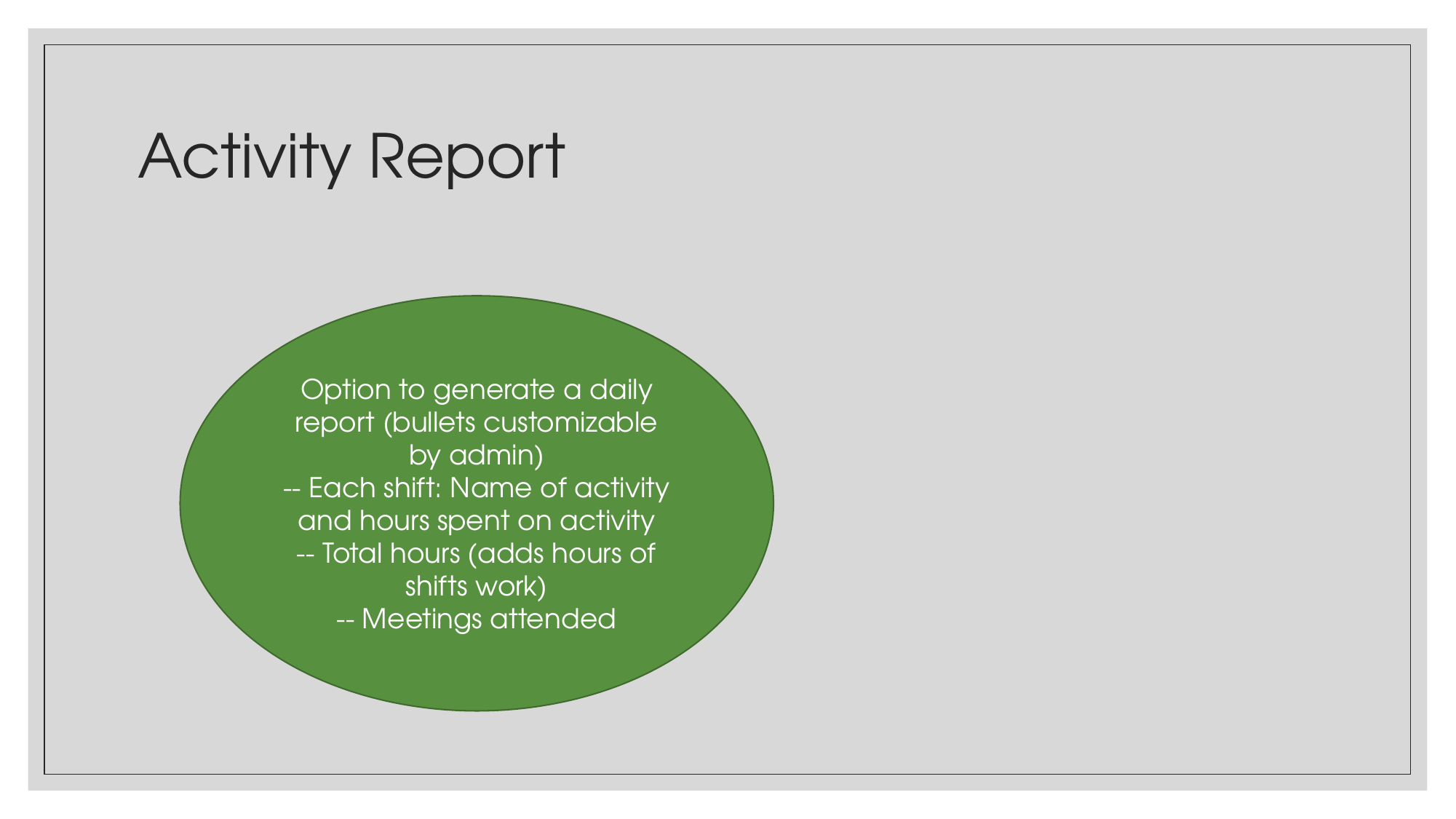

# Activity Report

Option to generate a daily report (bullets customizable by admin)
-- Each shift: Name of activity and hours spent on activity
-- Total hours (adds hours of shifts work)
-- Meetings attended